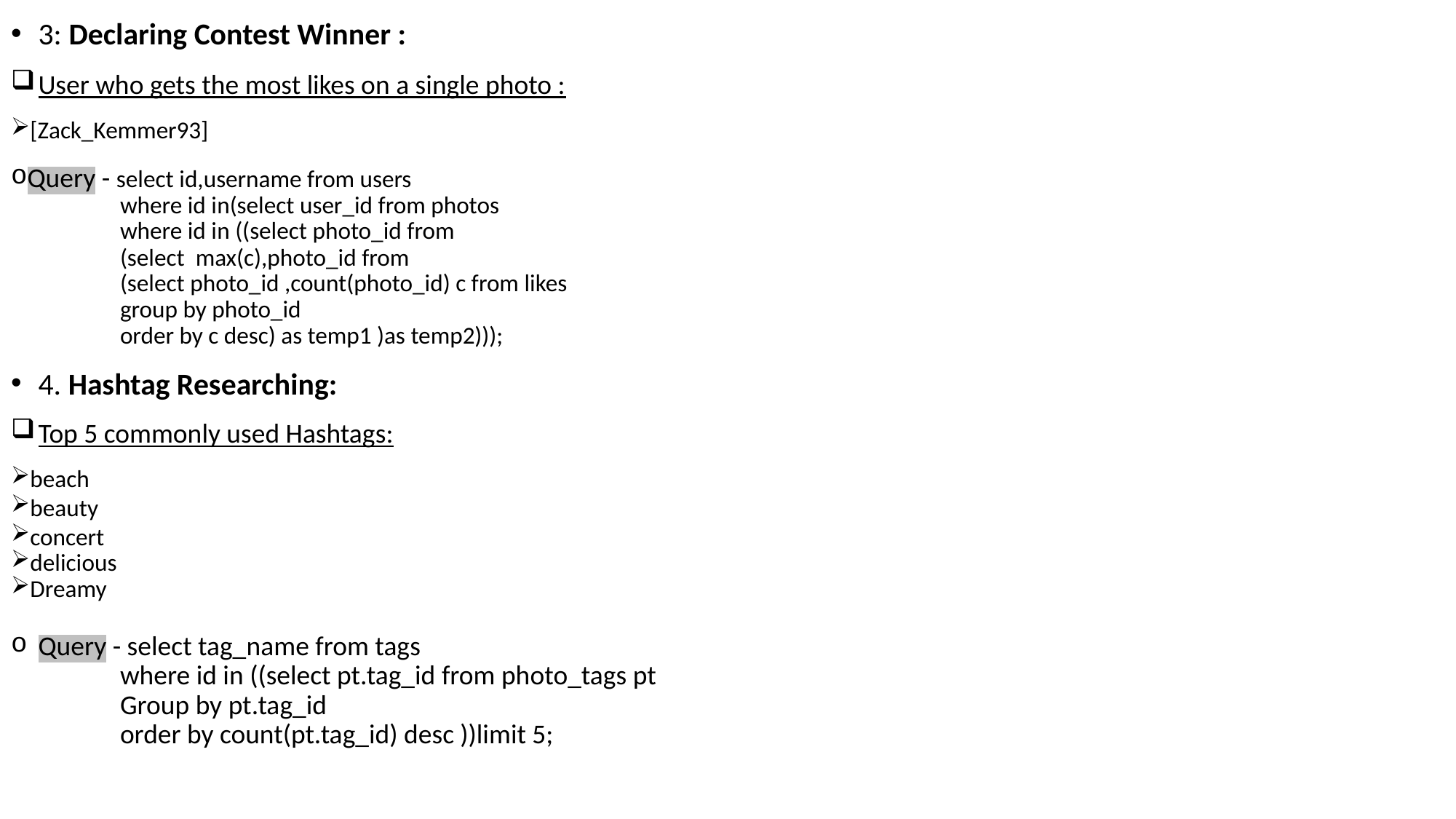

3: Declaring Contest Winner :
User who gets the most likes on a single photo :
[Zack_Kemmer93]
Query - select id,username from users
	where id in(select user_id from photos
	where id in ((select photo_id from
	(select  max(c),photo_id from
	(select photo_id ,count(photo_id) c from likes
 	group by photo_id
	order by c desc) as temp1 )as temp2)));
4. Hashtag Researching:
Top 5 commonly used Hashtags:
beach
beauty
concert
delicious
Dreamy

Query - select tag_name from tags
 	where id in ((select pt.tag_id from photo_tags pt
	Group by pt.tag_id
 	order by count(pt.tag_id) desc ))limit 5;